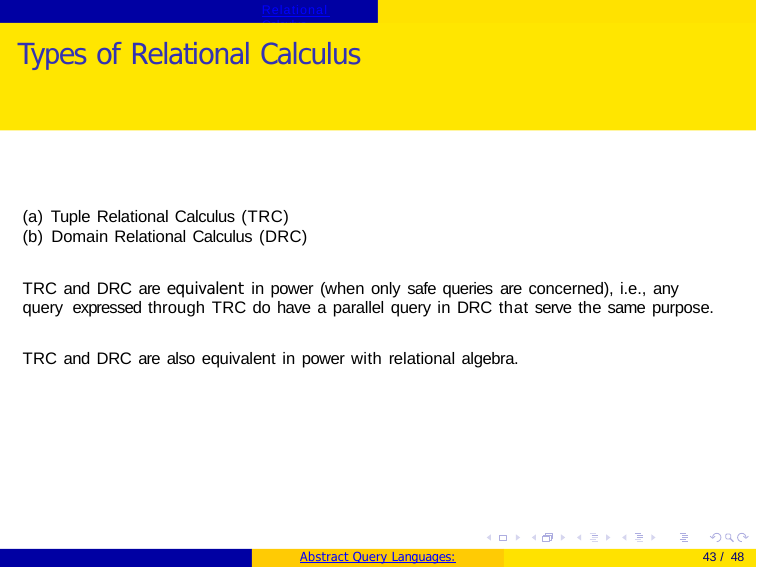

Relational Calculus
# Types of Relational Calculus
Tuple Relational Calculus (TRC)
Domain Relational Calculus (DRC)

TRC and DRC are equivalent in power (when only safe queries are concerned), i.e., any query  expressed through TRC do have a parallel query in DRC that serve the same purpose.

TRC and DRC are also equivalent in power with relational algebra.

Abstract Query Languages:

43 / 48